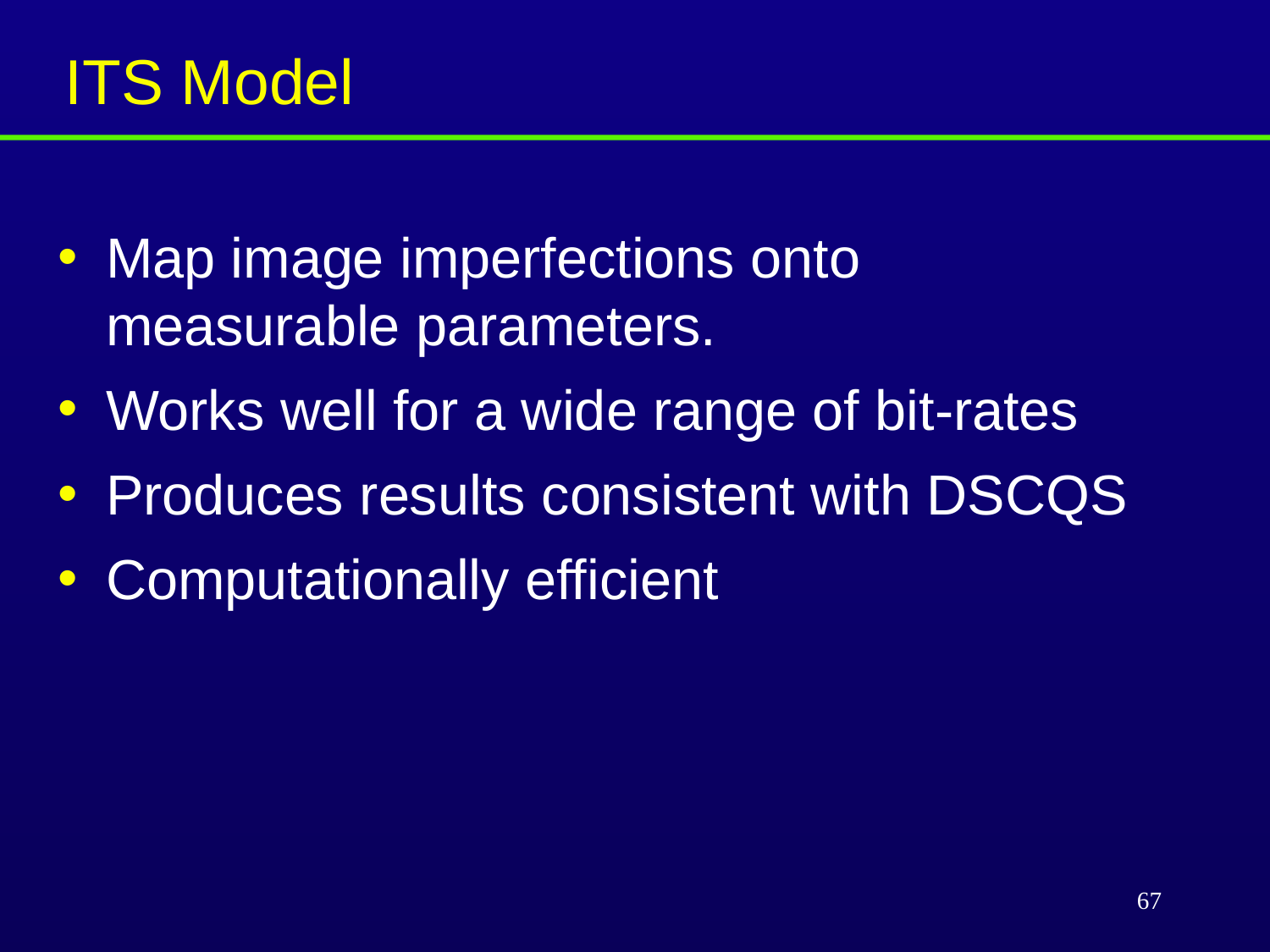

ITS Model
Map image imperfections onto measurable parameters.
Works well for a wide range of bit-rates
Produces results consistent with DSCQS
Computationally efficient
67